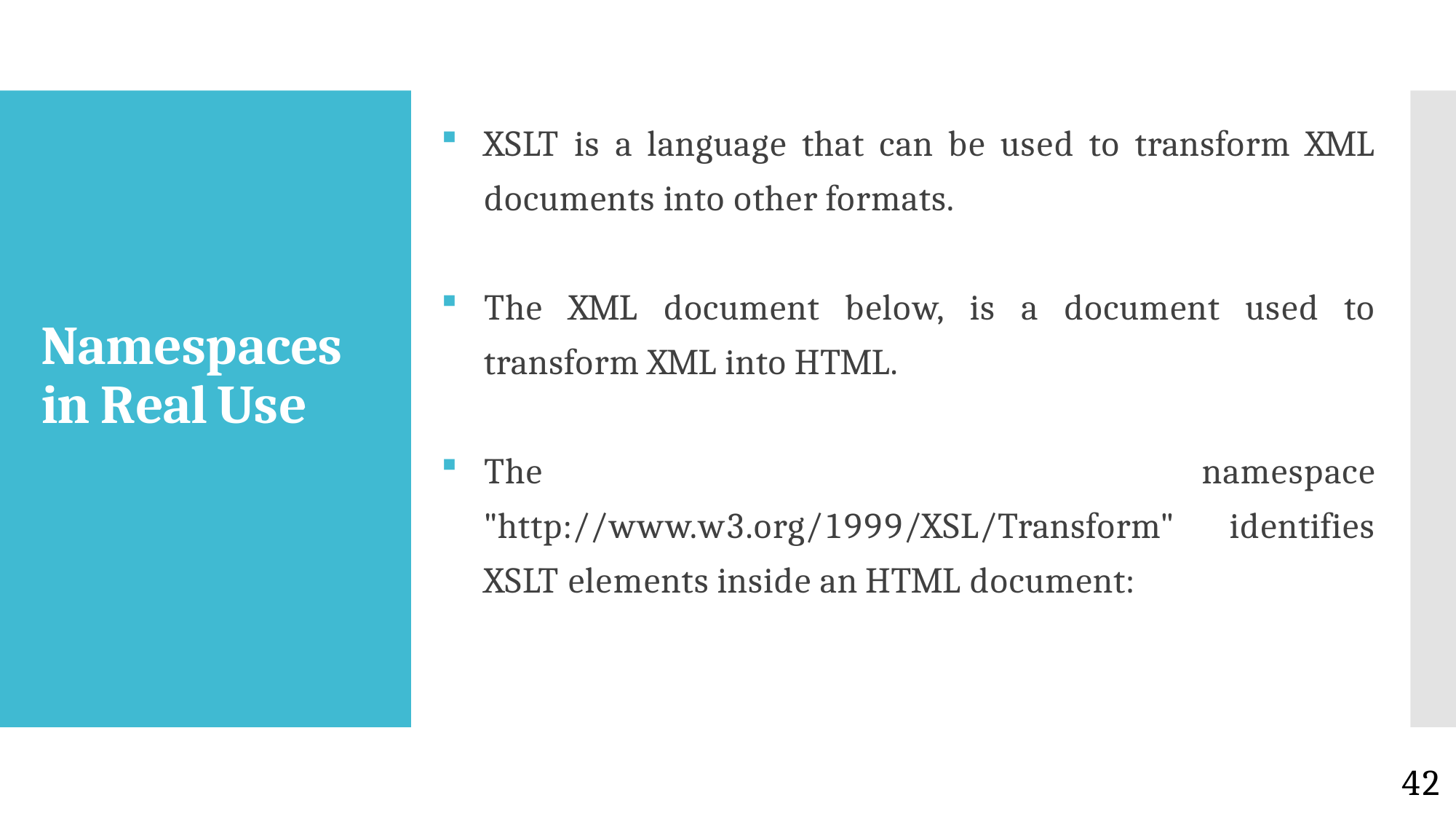

XSLT is a language that can be used to transform XML documents into other formats.

The XML document below, is a document used to transform XML into HTML.

The namespace "http://www.w3.org/1999/XSL/Transform" identifies XSLT elements inside an HTML document:
# Namespaces in Real Use
42